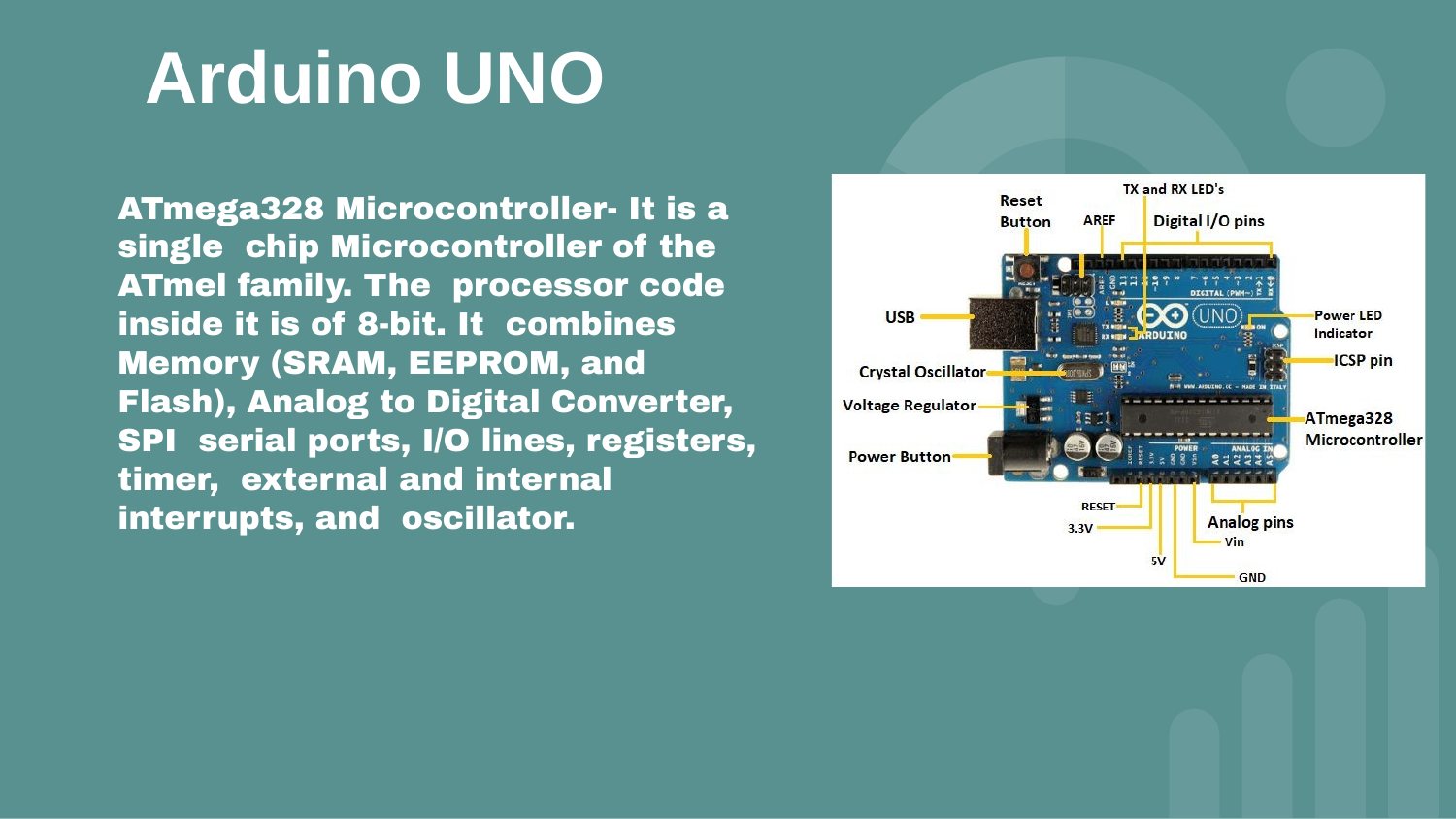

# Arduino UNO

ATmega328 Microcontroller- It is a single  chip Microcontroller of the ATmel family. The  processor code inside it is of 8-bit. It  combines Memory (SRAM, EEPROM, and  Flash), Analog to Digital Converter, SPI  serial ports, I/O lines, registers, timer,  external and internal interrupts, and  oscillator.